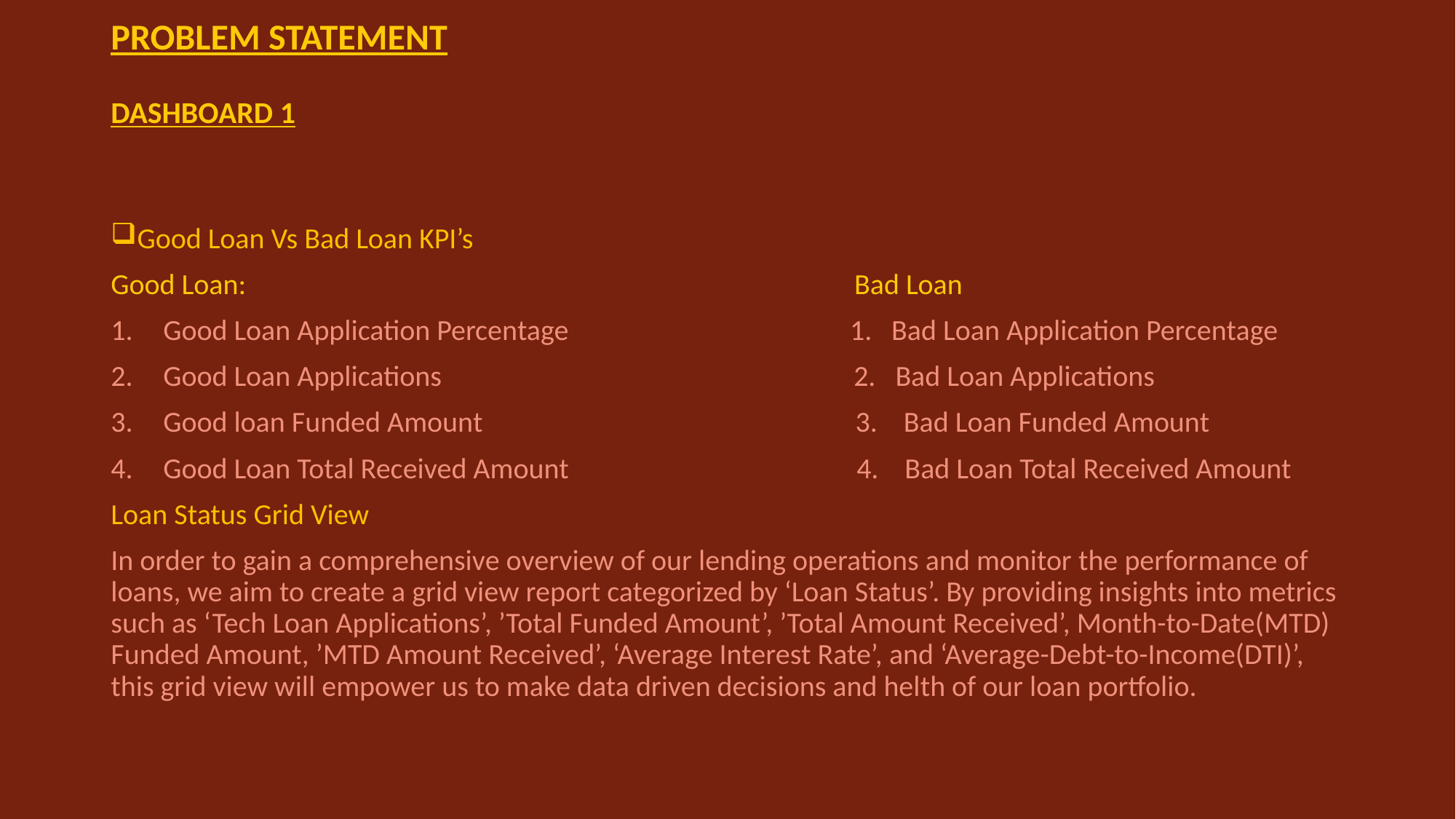

# PROBLEM STATEMENT DASHBOARD 1
Good Loan Vs Bad Loan KPI’s
Good Loan:                                                                                             Bad Loan
Good Loan Application Percentage                                           1.   Bad Loan Application Percentage
Good Loan Applications                                                               2.   Bad Loan Applications
Good loan Funded Amount                                                         3.    Bad Loan Funded Amount
Good Loan Total Received Amount                                            4.    Bad Loan Total Received Amount
Loan Status Grid View
In order to gain a comprehensive overview of our lending operations and monitor the performance of loans, we aim to create a grid view report categorized by ‘Loan Status’. By providing insights into metrics such as ‘Tech Loan Applications’, ’Total Funded Amount’, ’Total Amount Received’, Month-to-Date(MTD) Funded Amount, ’MTD Amount Received’, ‘Average Interest Rate’, and ‘Average-Debt-to-Income(DTI)’, this grid view will empower us to make data driven decisions and helth of our loan portfolio.